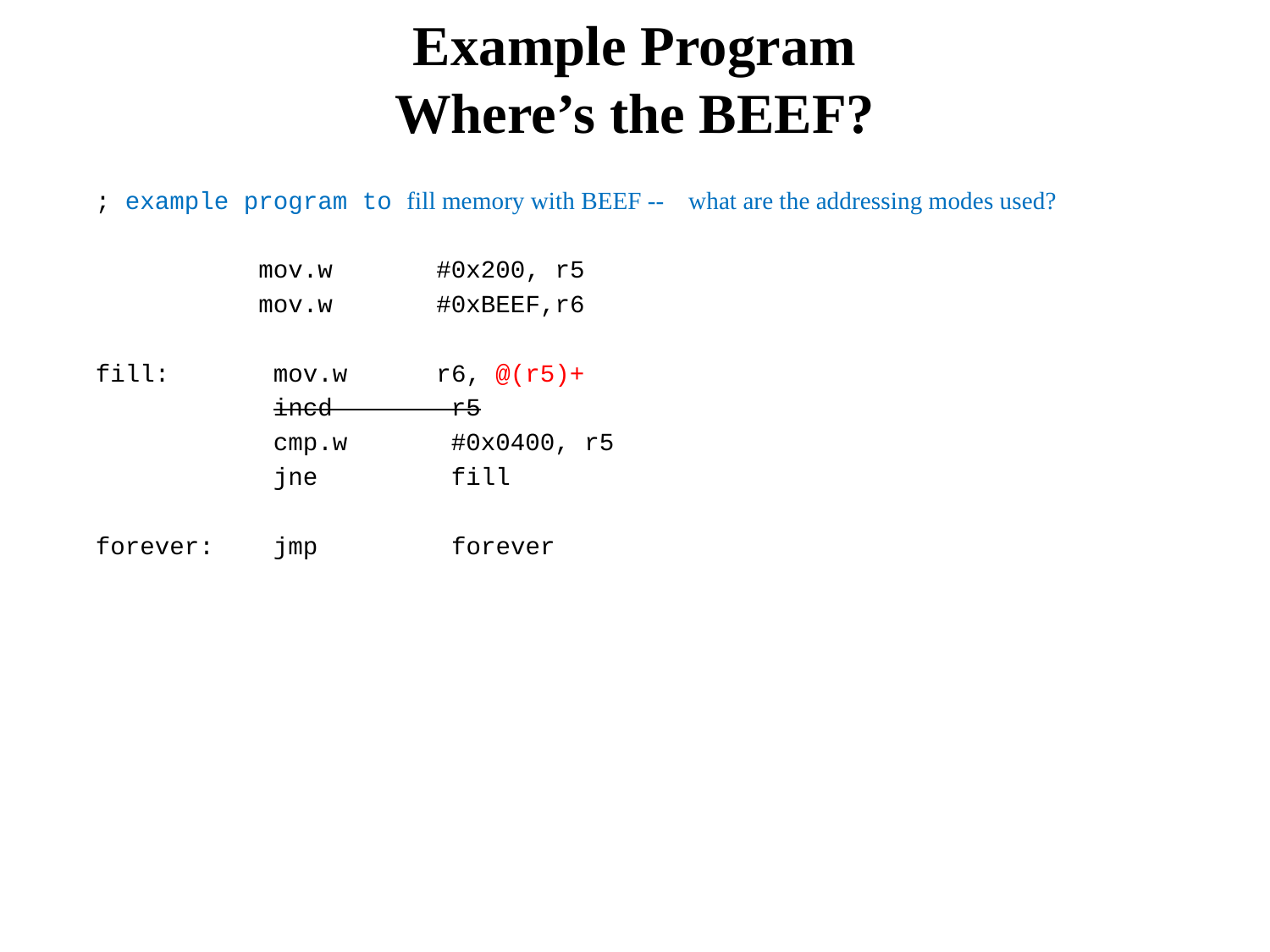

# Example Program Where’s the BEEF?
; example program to fill memory with BEEF --    what are the addressing modes used?

           mov.w       #0x200, r5
           mov.w       #0xBEEF,r6

fill:       mov.w      r6, @(r5)+
            incd        r5
            cmp.w       #0x0400, r5
            jne         fill

forever:    jmp         forever